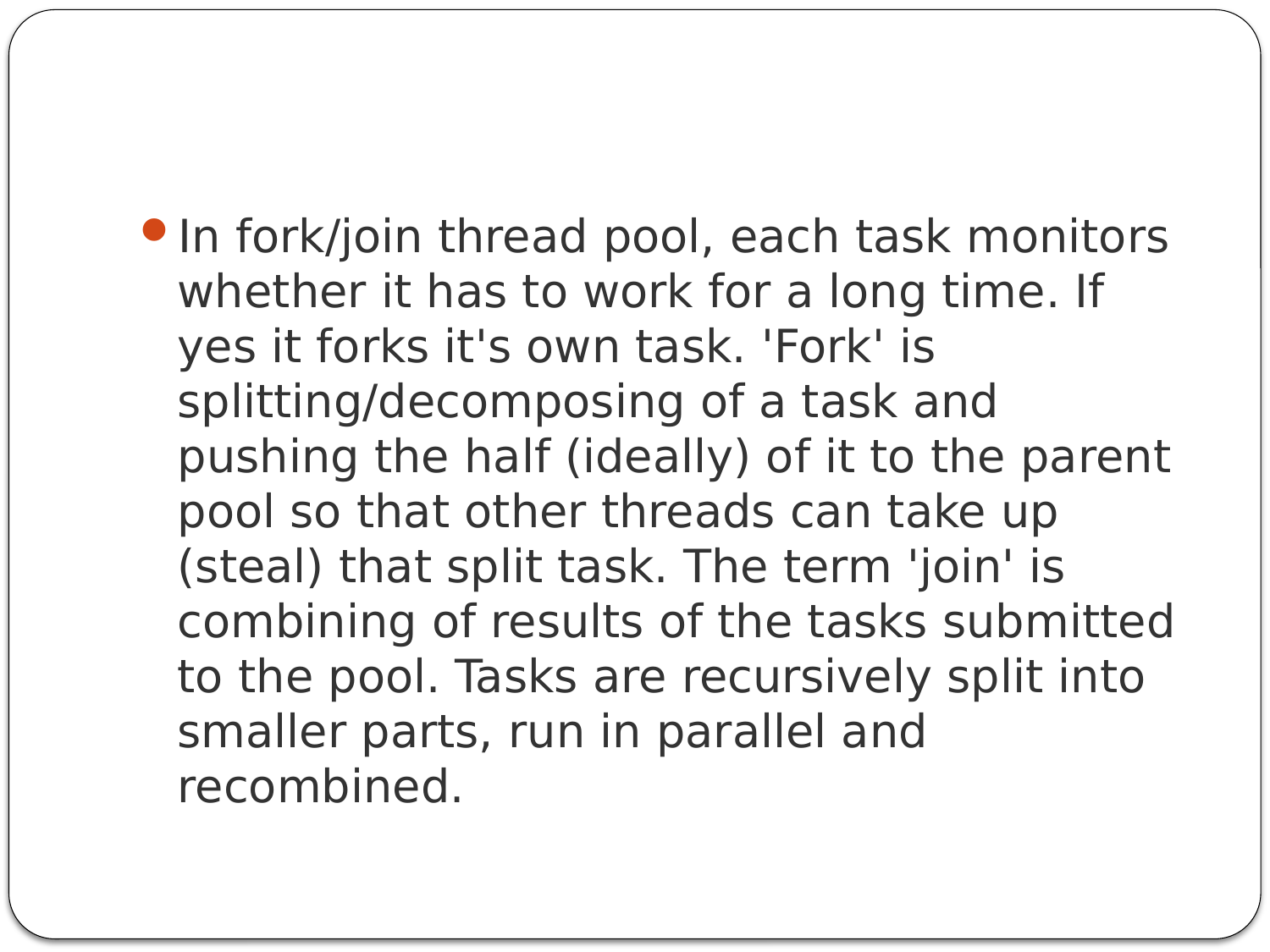

#
In fork/join thread pool, each task monitors whether it has to work for a long time. If yes it forks it's own task. 'Fork' is splitting/decomposing of a task and pushing the half (ideally) of it to the parent pool so that other threads can take up (steal) that split task. The term 'join' is combining of results of the tasks submitted to the pool. Tasks are recursively split into smaller parts, run in parallel and recombined.